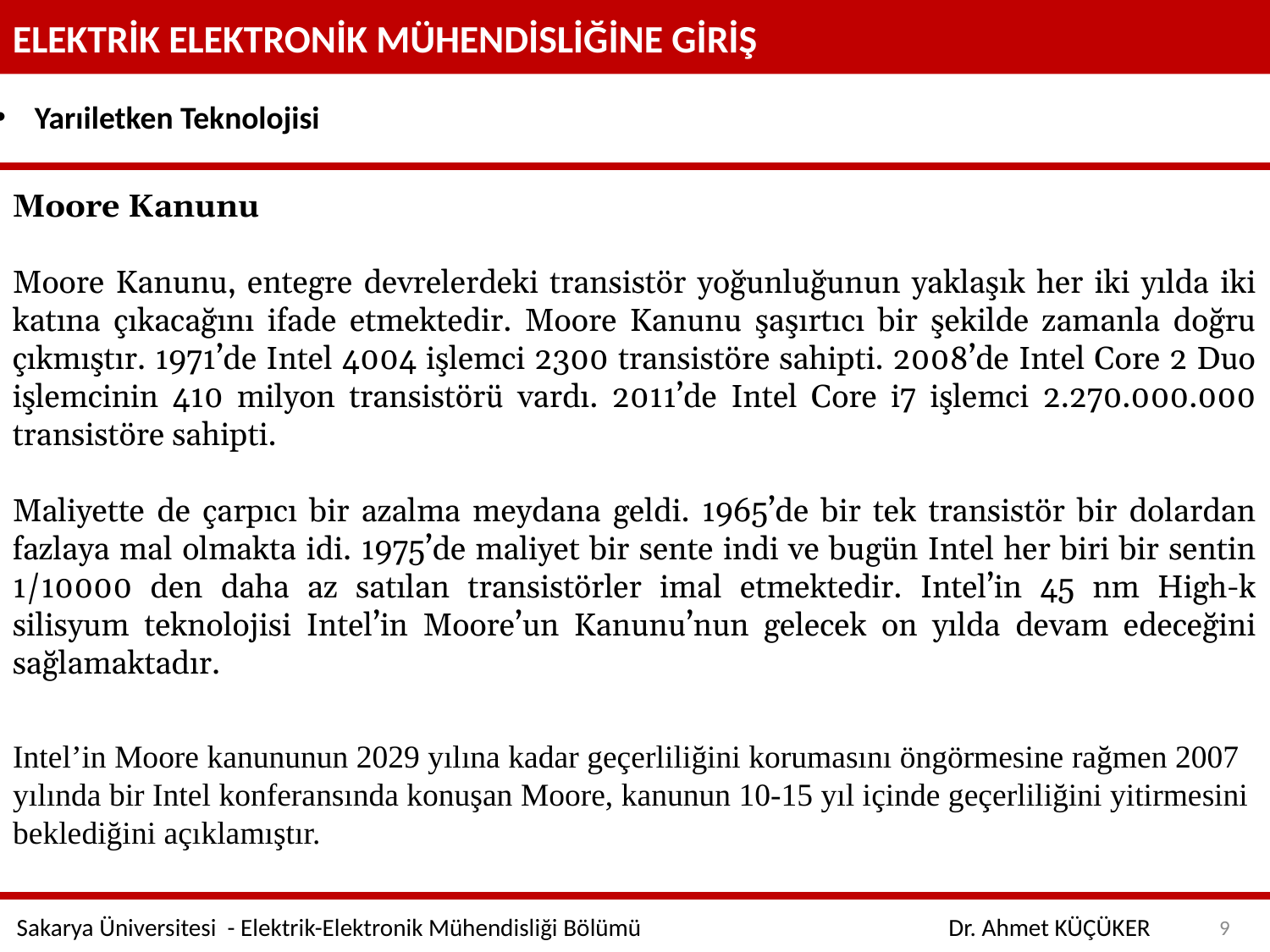

ELEKTRİK ELEKTRONİK MÜHENDİSLİĞİNE GİRİŞ

Yarıiletken Teknolojisi
Moore Kanunu

Moore Kanunu, entegre devrelerdeki transistör yoğunluğunun yaklaşık her iki yılda iki katına çıkacağını ifade etmektedir. Moore Kanunu şaşırtıcı bir şekilde zamanla doğru çıkmıştır. 1971’de Intel 4004 işlemci 2300 transistöre sahipti. 2008’de Intel Core 2 Duo işlemcinin 410 milyon transistörü vardı. 2011’de Intel Core i7 işlemci 2.270.000.000 transistöre sahipti.

Maliyette de çarpıcı bir azalma meydana geldi. 1965’de bir tek transistör bir dolardan fazlaya mal olmakta idi. 1975’de maliyet bir sente indi ve bugün Intel her biri bir sentin 1/10000 den daha az satılan transistörler imal etmektedir. Intel’in 45 nm High-k silisyum teknolojisi Intel’in Moore’un Kanunu’nun gelecek on yılda devam edeceğini sağlamaktadır.
Intel’in Moore kanununun 2029 yılına kadar geçerliliğini korumasını öngörmesine rağmen 2007 yılında bir Intel konferansında konuşan Moore, kanunun 10-15 yıl içinde geçerliliğini yitirmesini beklediğini açıklamıştır.
9
Sakarya Üniversitesi  - Elektrik-Elektronik Mühendisliği Bölümü
Dr. Ahmet KÜÇÜKER